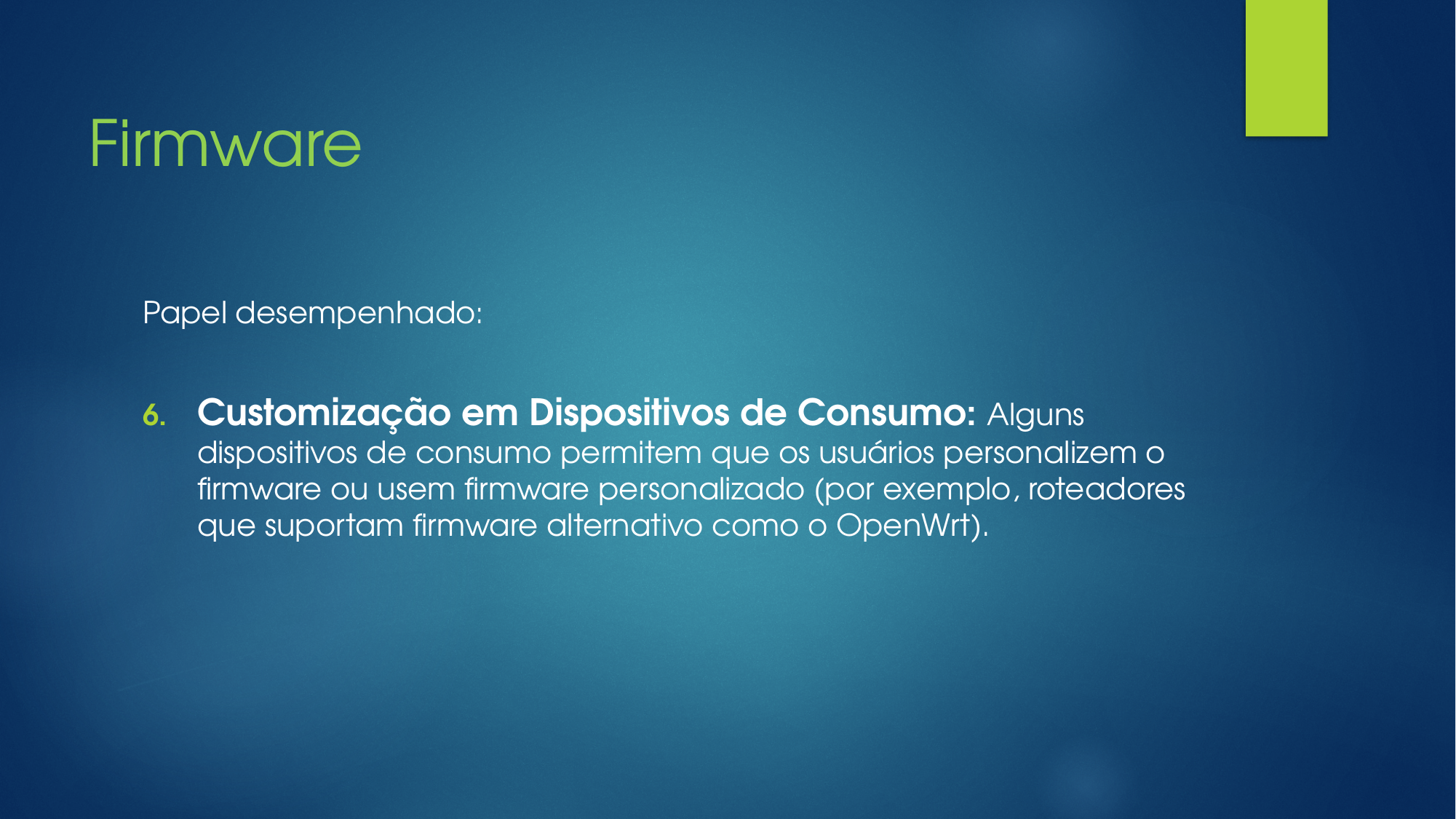

# Firmware
Papel desempenhado:

Customização em Dispositivos de Consumo: Alguns dispositivos de consumo permitem que os usuários personalizem o firmware ou usem firmware personalizado (por exemplo, roteadores que suportam firmware alternativo como o OpenWrt).